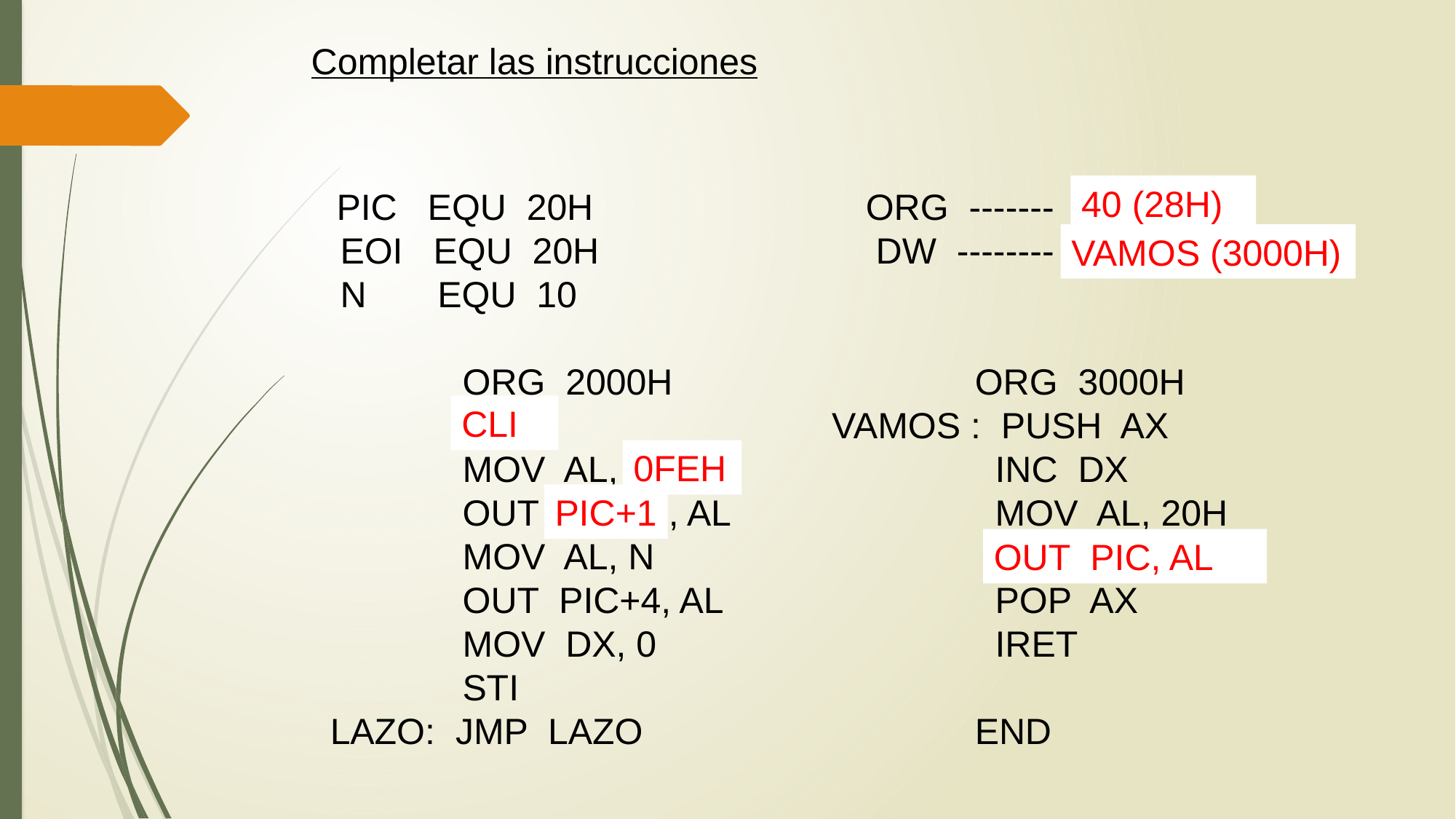

Completar las instrucciones
    PIC   EQU  20H			ORG  -------
  EOI   EQU  20H			 DW  --------
  N       EQU  10

              ORG  2000H			ORG  3000H
              -------                            VAMOS :  PUSH  AX
              MOV  AL, --------			  INC  DX
              OUT  ---------, AL			  MOV  AL, 20H
              MOV  AL, N			  ----------
              OUT  PIC+4, AL			  POP  AX
              MOV  DX, 0			  IRET
              STI
 LAZO:  JMP  LAZO 			END
40 (28H)
VAMOS (3000H)
CLI
0FEH
PIC+1
OUT  PIC, AL